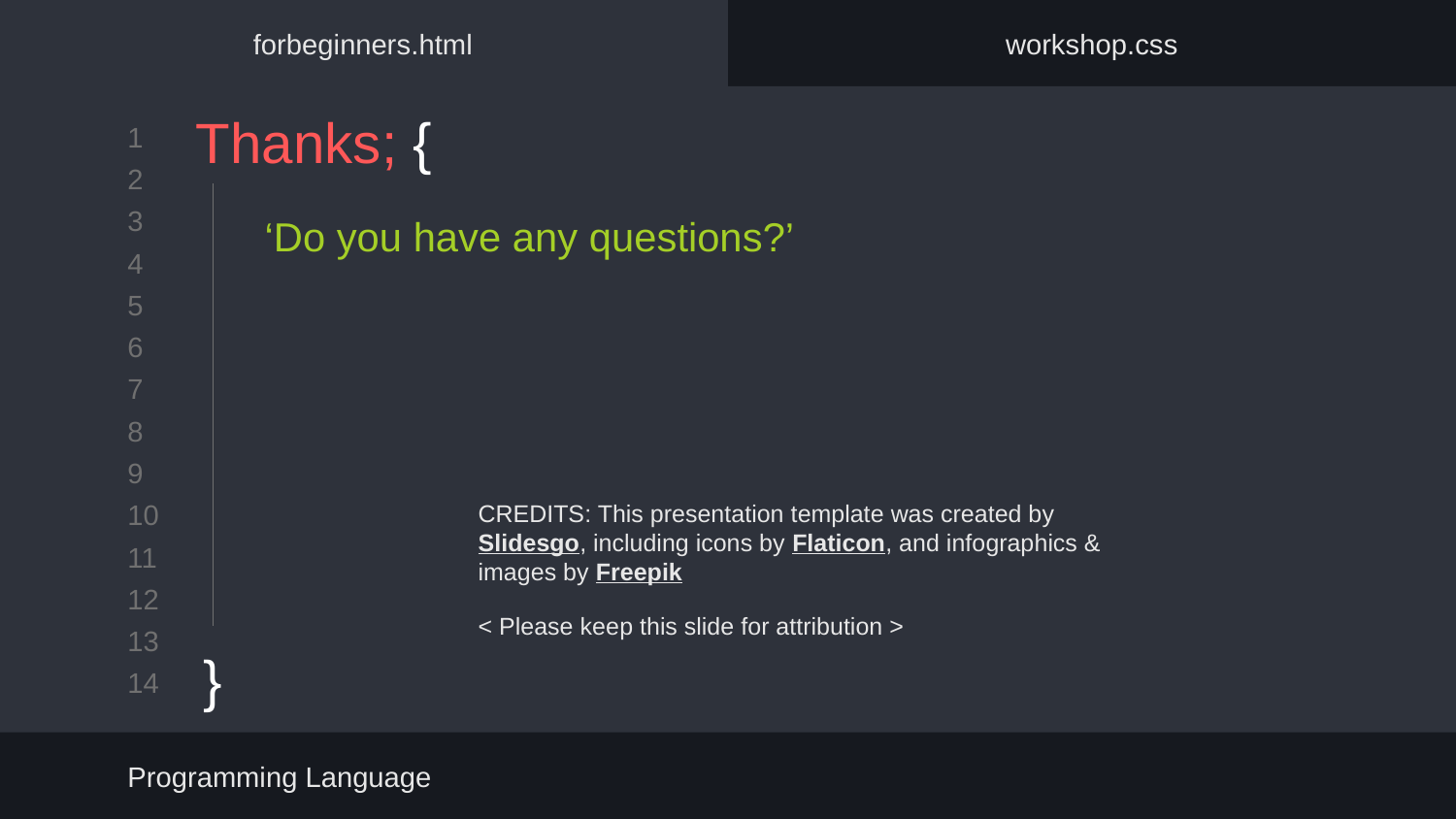

forbeginners.html
workshop.css
# Thanks; {
}
‘Do you have any questions?’
< Please keep this slide for attribution >
Programming Language